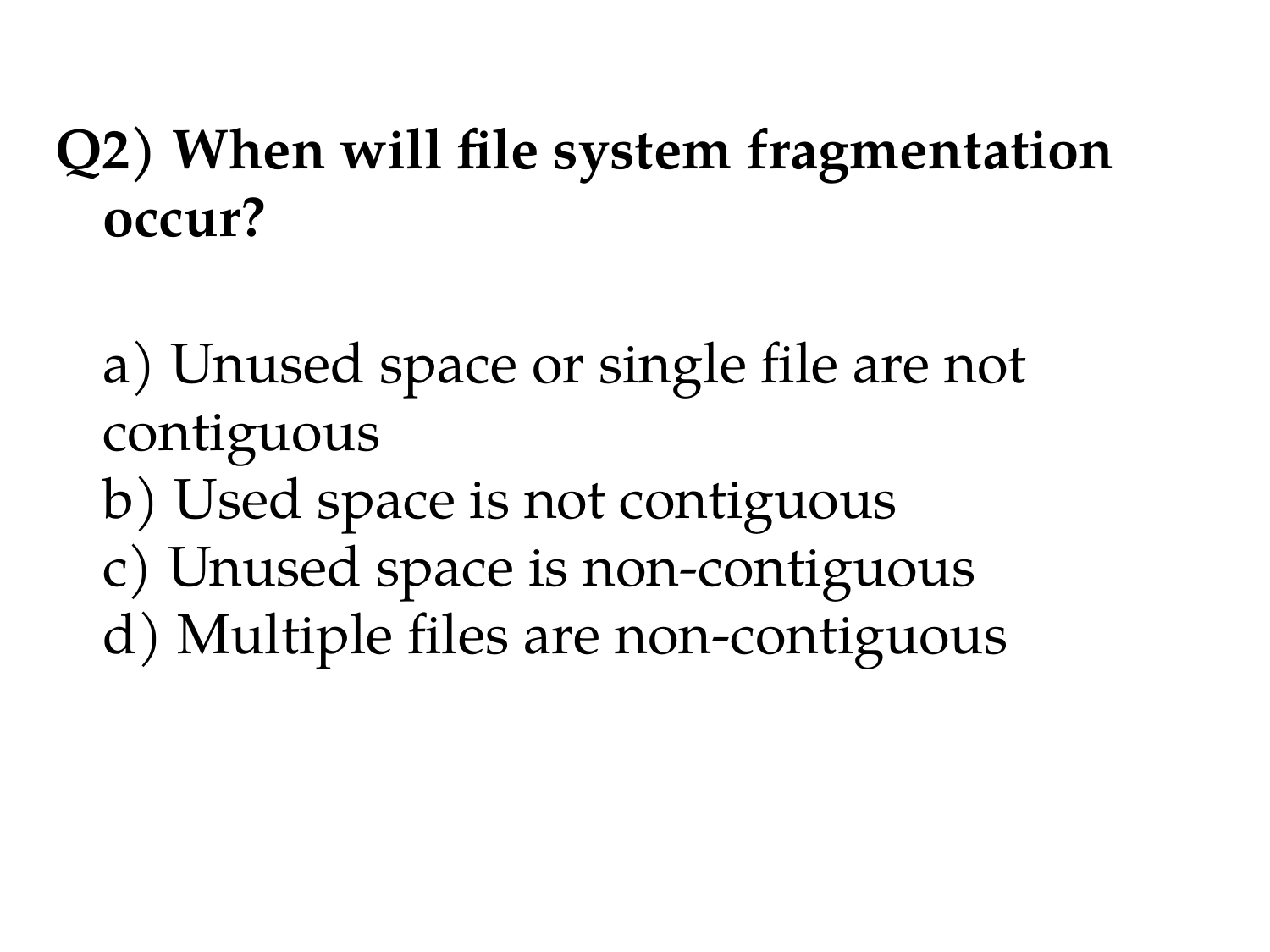

Q2) When will file system fragmentation occur?
a) Unused space or single file are not contiguous
b) Used space is not contiguous
c) Unused space is non-contiguous
d) Multiple files are non-contiguous